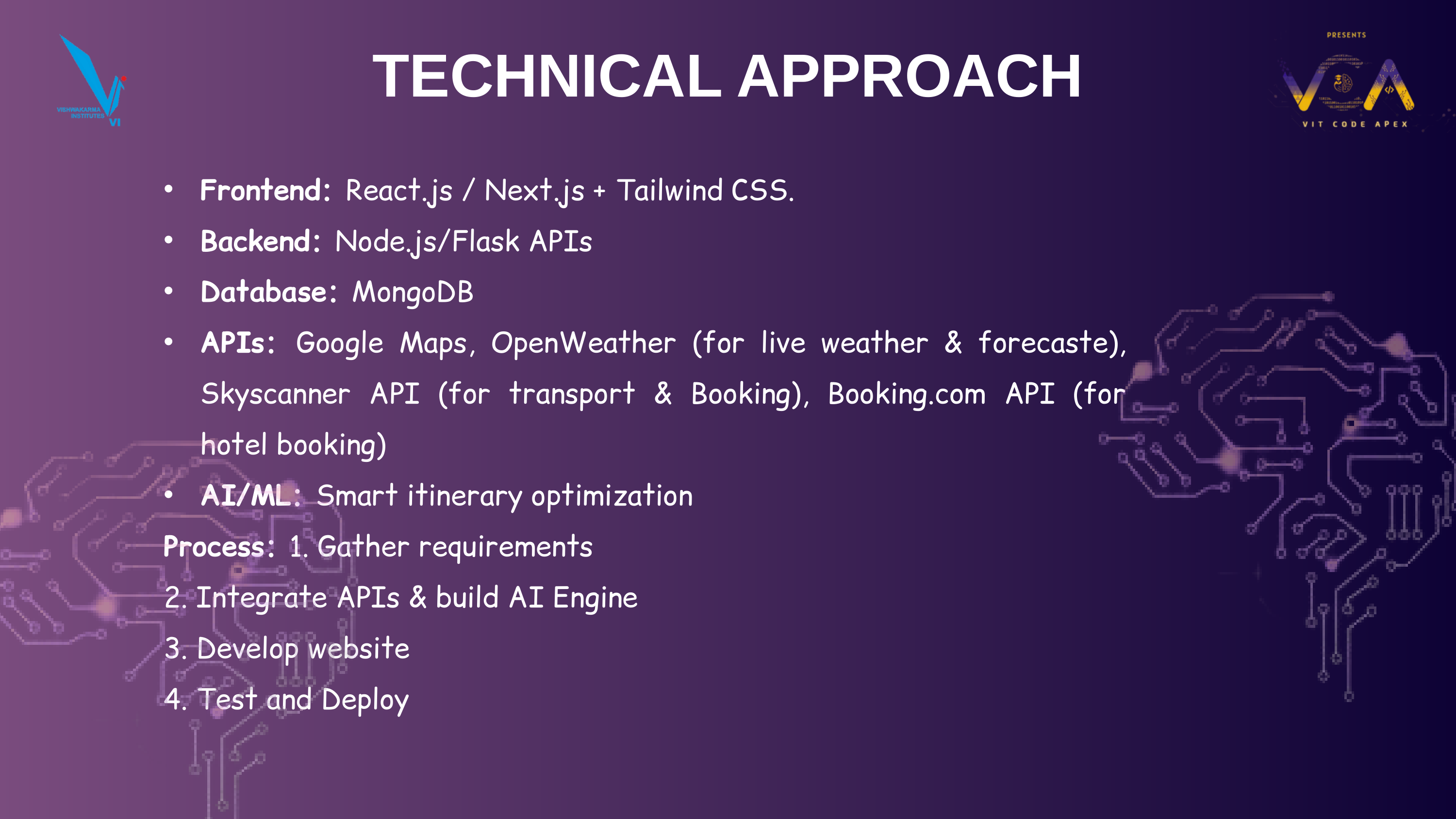

TECHNICAL APPROACH

Frontend: React.js / Next.js + Tailwind CSS.
Backend: Node.js/Flask APIs
Database: MongoDB
APIs: Google Maps, OpenWeather (for live weather & forecaste), Skyscanner API (for transport & Booking), Booking.com API (for hotel booking)
AI/ML: Smart itinerary optimization
Process: 1. Gather requirements
2. Integrate APIs & build AI Engine
3. Develop website
4. Test and Deploy